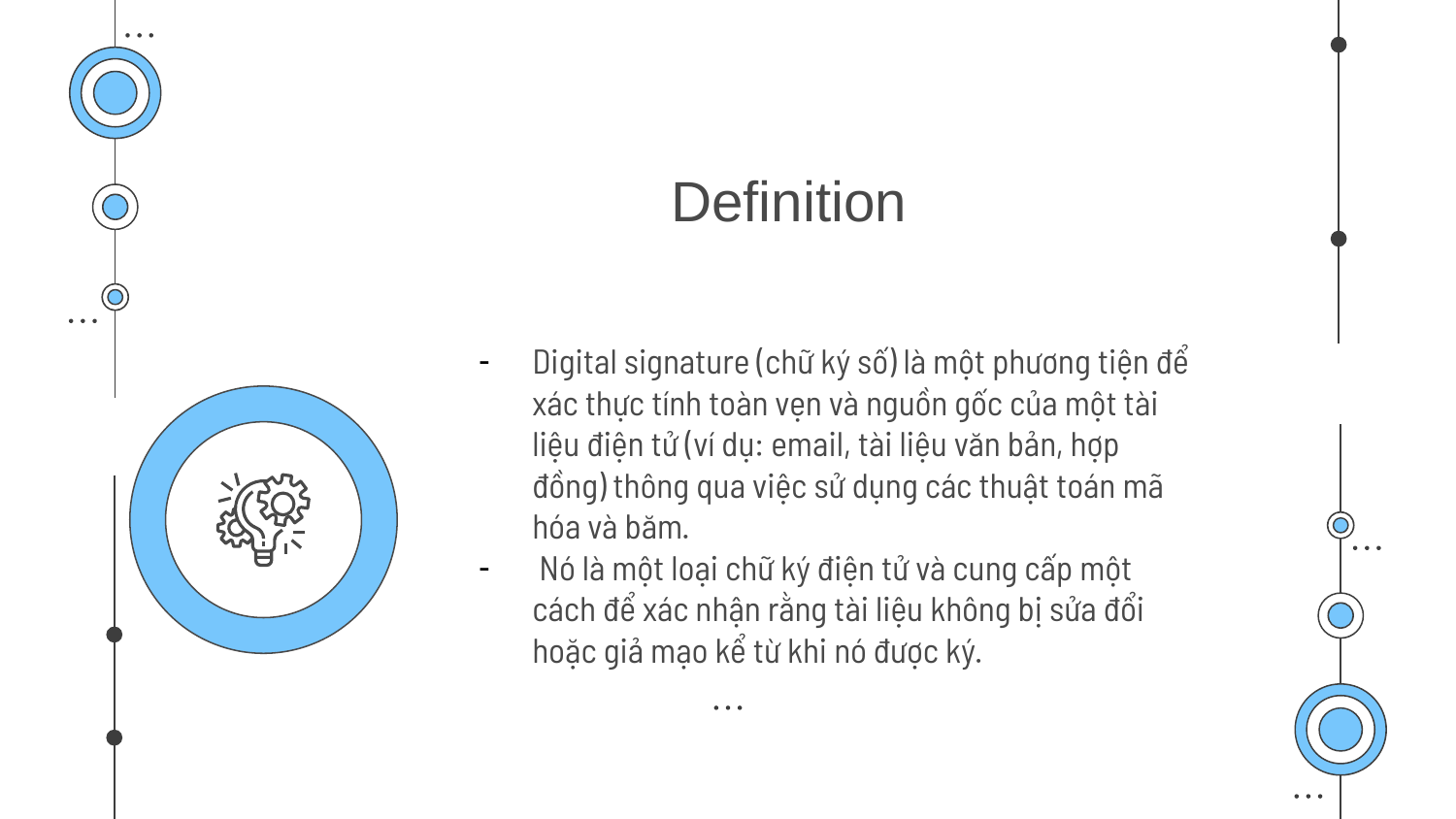

# Definition
Digital signature (chữ ký số) là một phương tiện để xác thực tính toàn vẹn và nguồn gốc của một tài liệu điện tử (ví dụ: email, tài liệu văn bản, hợp đồng) thông qua việc sử dụng các thuật toán mã hóa và băm.
 Nó là một loại chữ ký điện tử và cung cấp một cách để xác nhận rằng tài liệu không bị sửa đổi hoặc giả mạo kể từ khi nó được ký.